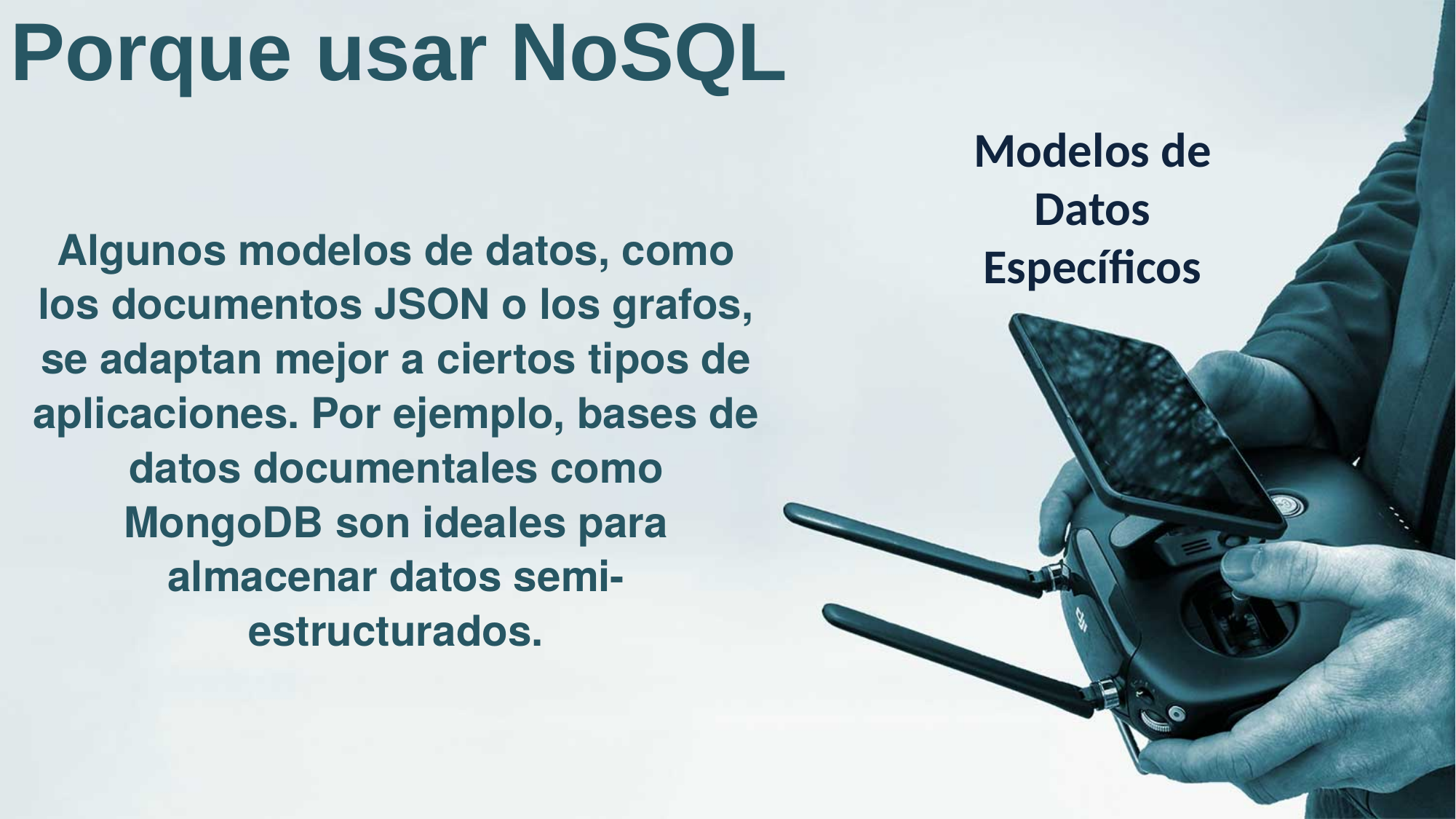

Porque usar NoSQL
Modelos de Datos Específicos
Algunos modelos de datos, como los documentos JSON o los grafos, se adaptan mejor a ciertos tipos de aplicaciones. Por ejemplo, bases de datos documentales como MongoDB son ideales para almacenar datos semi-estructurados.